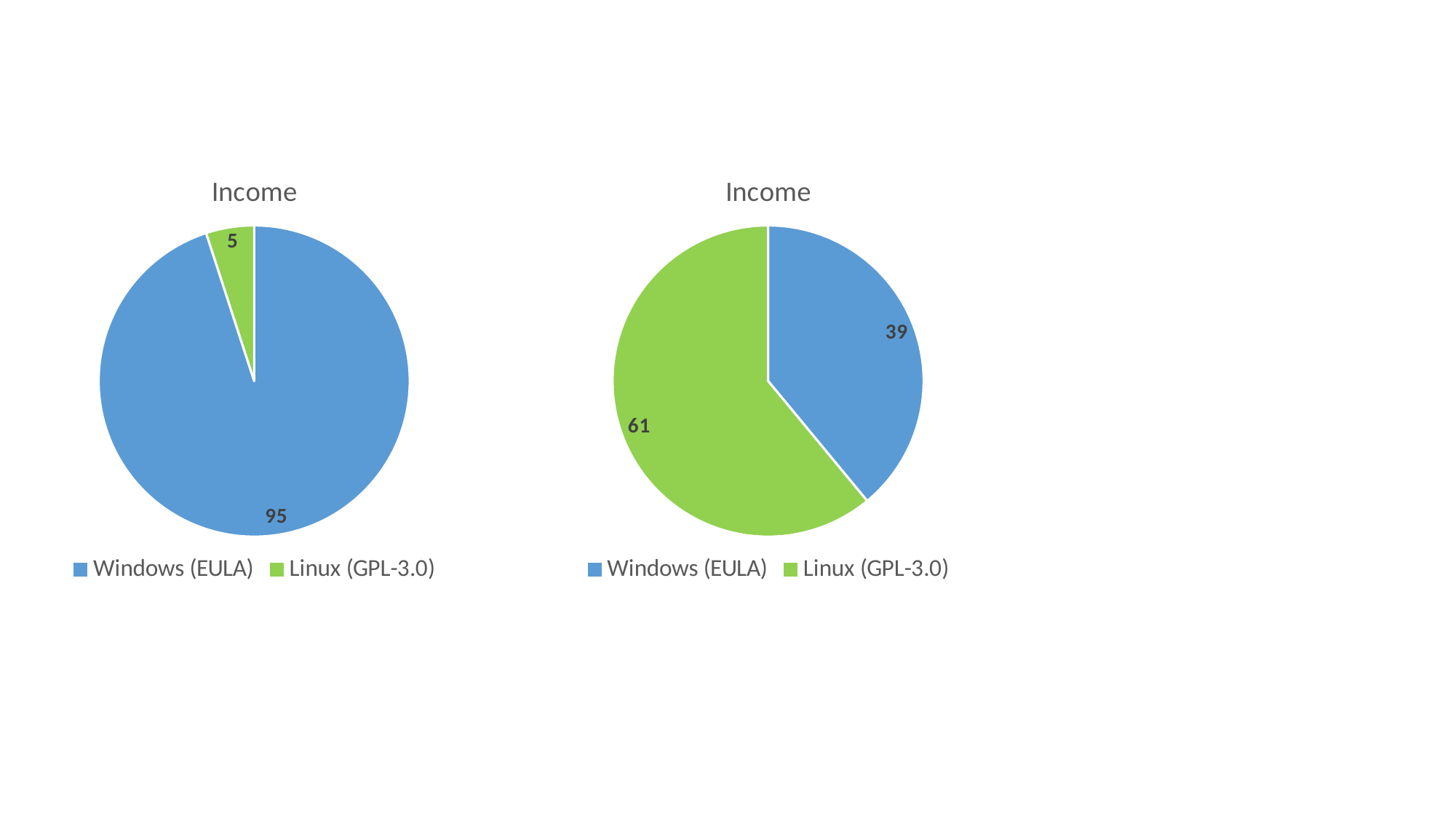

### Chart:

| Category | Income |
|---|---|
| Windows (EULA) | 95.0 |
| Linux (GPL-3.0) | 5.0 |

### Chart: Income

| Category | Income (14 Feb. '17) |
|---|---|
| Windows (EULA) | 39.0 |
| Linux (GPL-3.0) | 61.0 |